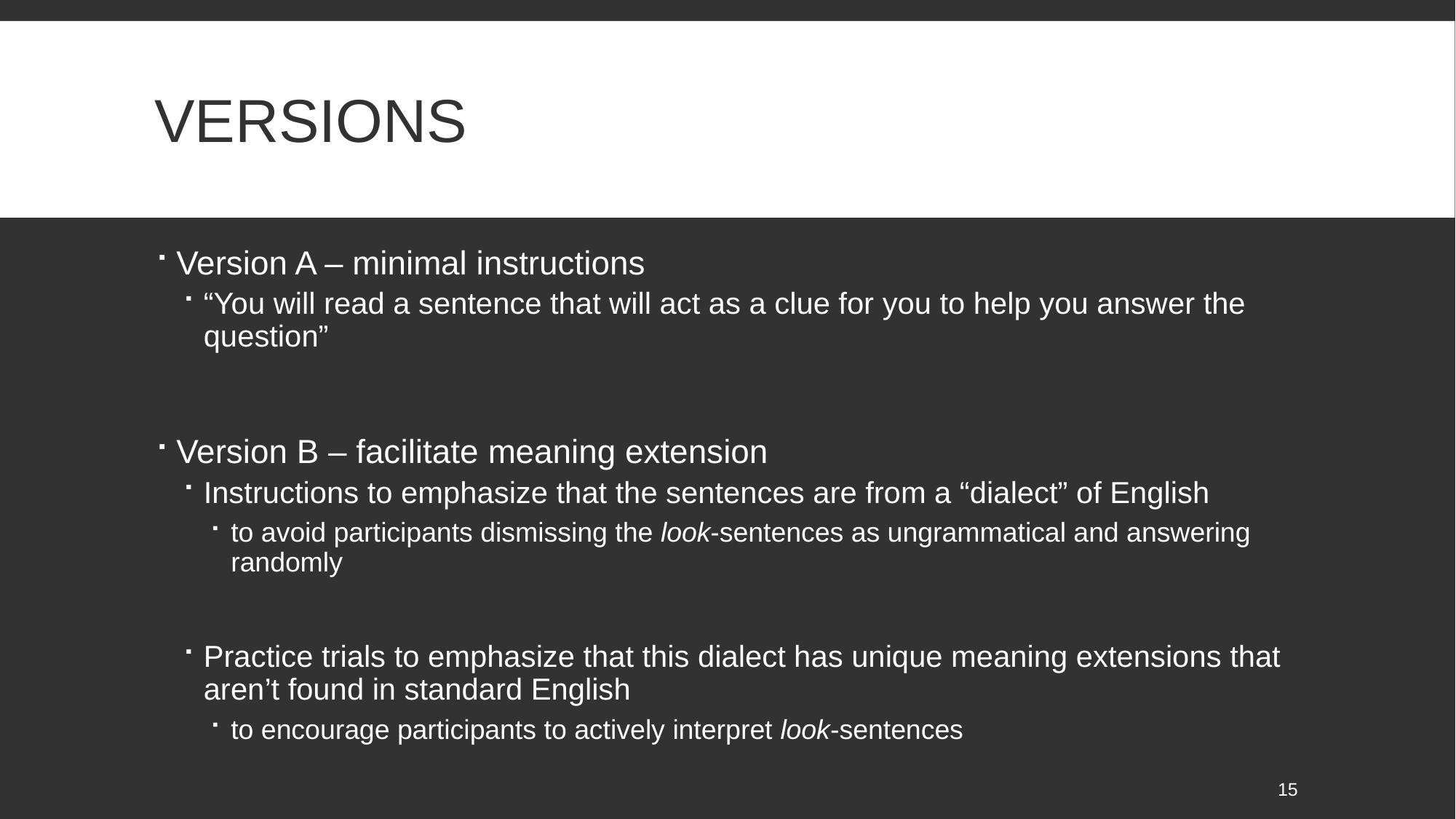

# Versions
Version A – minimal instructions
“You will read a sentence that will act as a clue for you to help you answer the question”

Version B – facilitate meaning extension
Instructions to emphasize that the sentences are from a “dialect” of English
to avoid participants dismissing the look-sentences as ungrammatical and answering randomly

Practice trials to emphasize that this dialect has unique meaning extensions that aren’t found in standard English
to encourage participants to actively interpret look-sentences
15